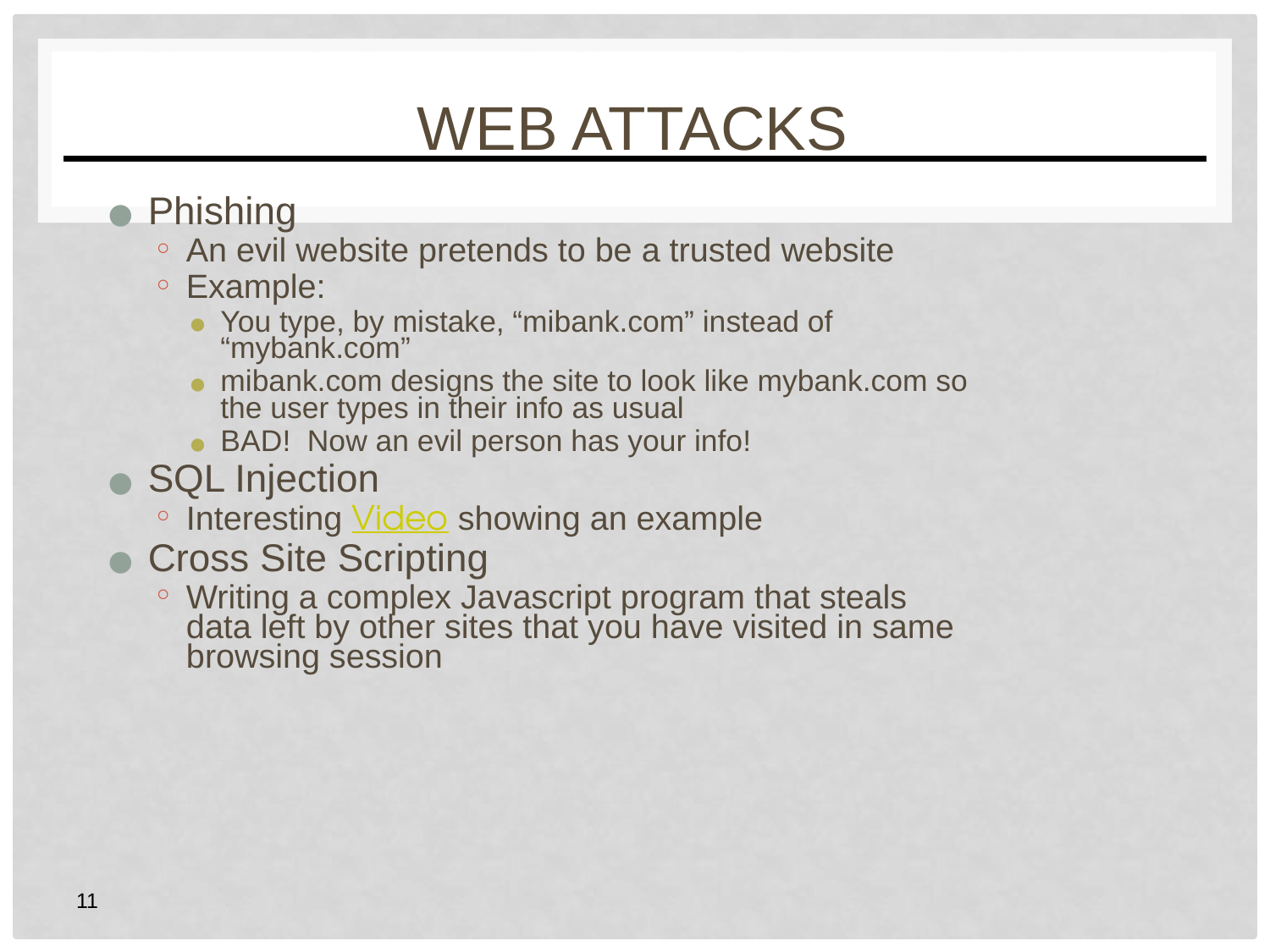

# WEB ATTACKS
Phishing
An evil website pretends to be a trusted website
Example:
You type, by mistake, “mibank.com” instead of “mybank.com”
mibank.com designs the site to look like mybank.com so the user types in their info as usual
BAD!  Now an evil person has your info!
SQL Injection
Interesting Video showing an example
Cross Site Scripting
Writing a complex Javascript program that steals data left by other sites that you have visited in same browsing session

11